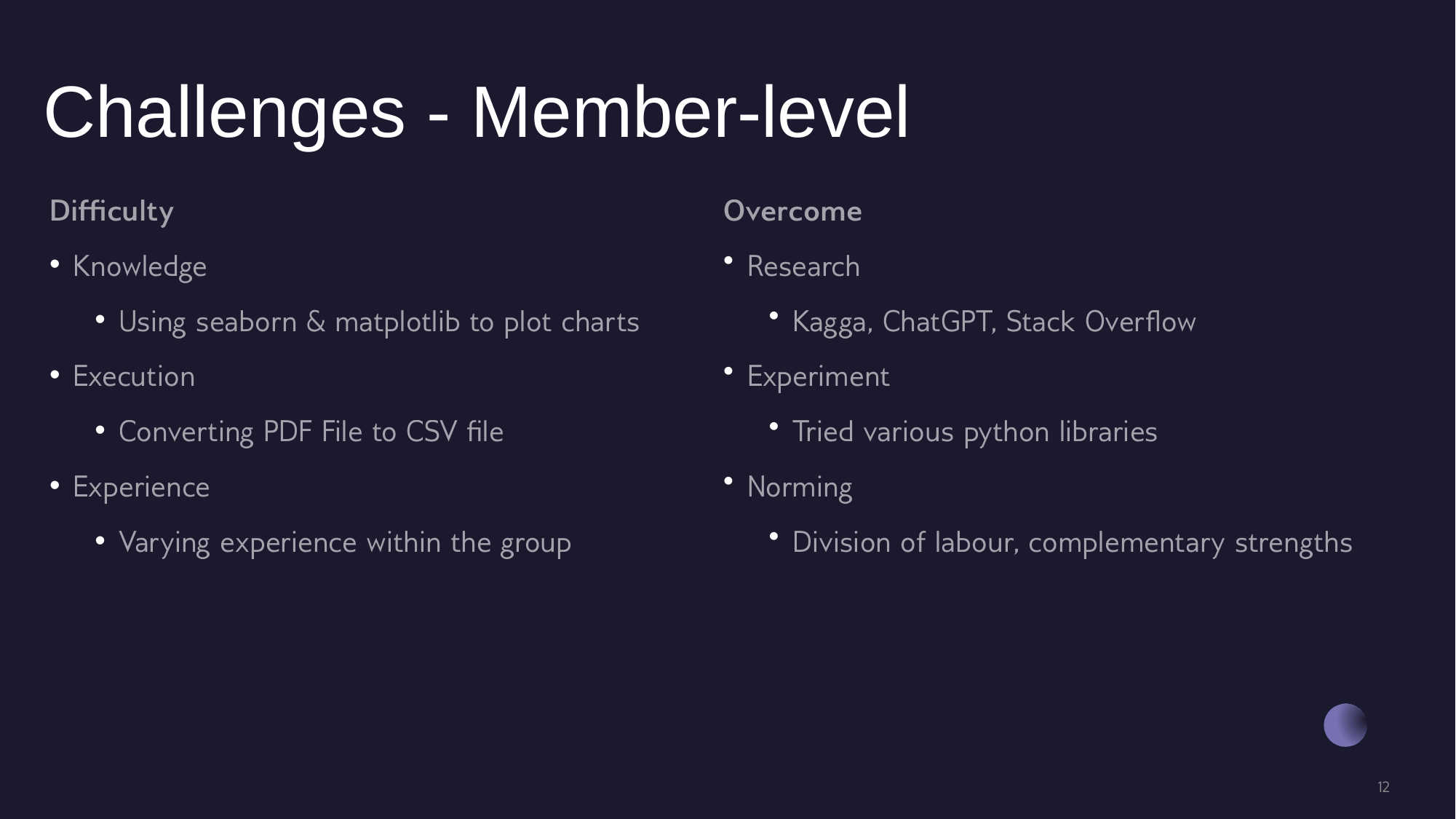

# Challenges - Member-level
Difficulty
Knowledge
Using seaborn & matplotlib to plot charts
Execution
Converting PDF File to CSV file
Experience
Varying experience within the group
Overcome
Research
Kagga, ChatGPT, Stack Overflow
Experiment
Tried various python libraries
Norming
Division of labour, complementary strengths
12